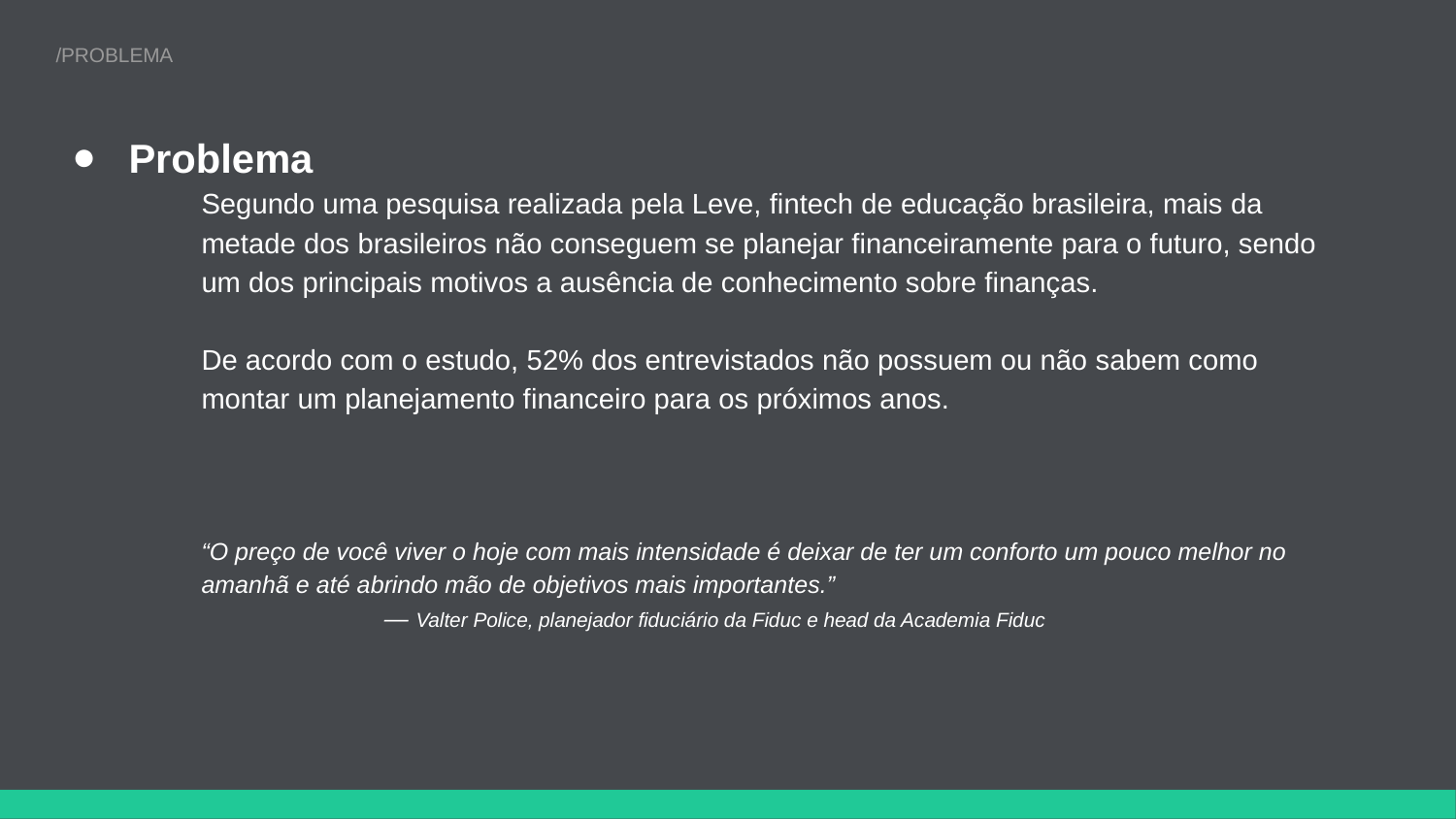

/PROBLEMA
Problema
Segundo uma pesquisa realizada pela Leve, fintech de educação brasileira, mais da metade dos brasileiros não conseguem se planejar financeiramente para o futuro, sendo um dos principais motivos a ausência de conhecimento sobre finanças.
De acordo com o estudo, 52% dos entrevistados não possuem ou não sabem como montar um planejamento financeiro para os próximos anos.
“O preço de você viver o hoje com mais intensidade é deixar de ter um conforto um pouco melhor no amanhã e até abrindo mão de objetivos mais importantes.”
                           — Valter Police, planejador fiduciário da Fiduc e head da Academia Fiduc